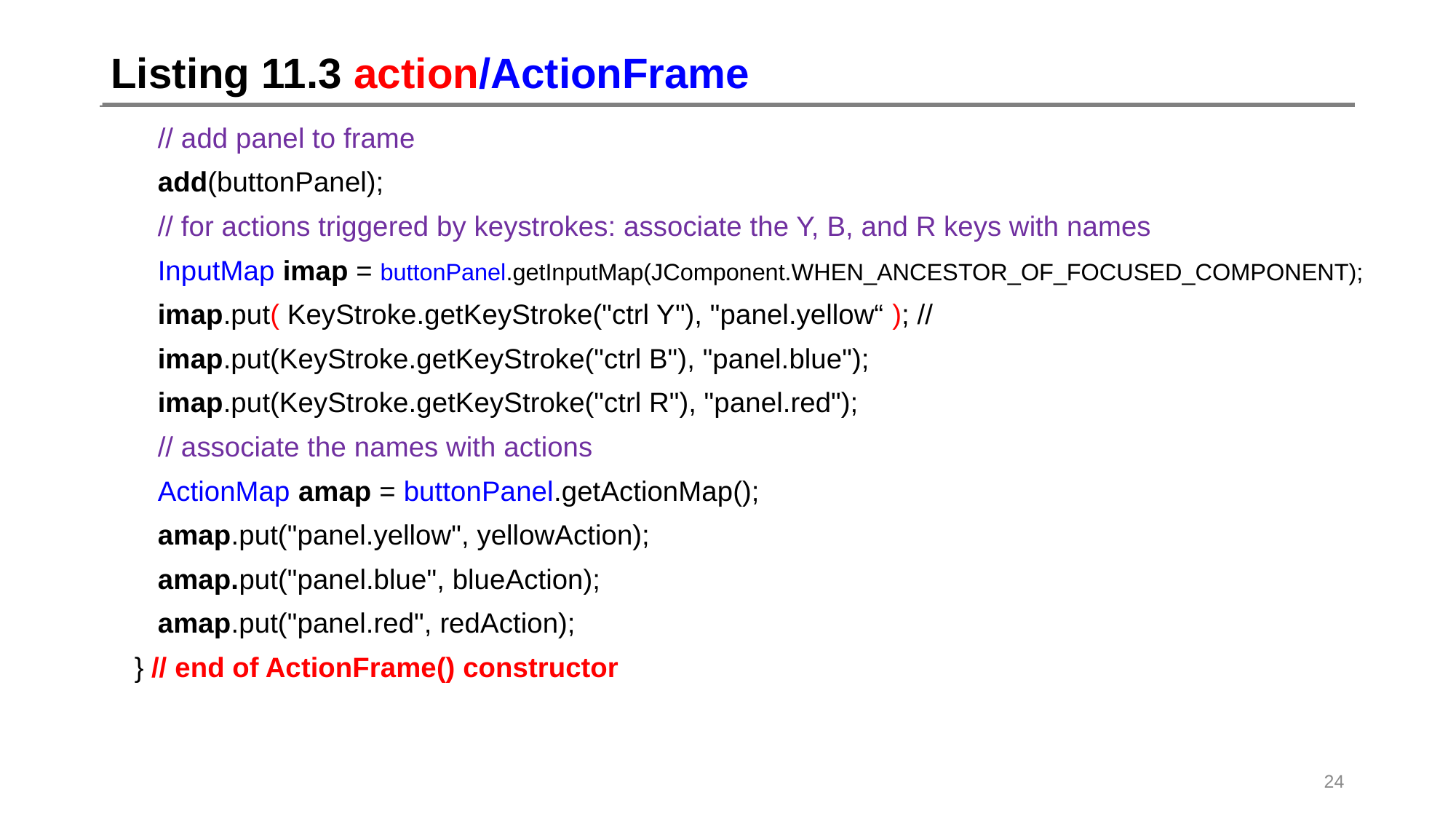

# Listing 11.3 action/ActionFrame
      // add panel to frame
      add(buttonPanel);
      // for actions triggered by keystrokes: associate the Y, B, and R keys with names
      InputMap imap = buttonPanel.getInputMap(JComponent.WHEN_ANCESTOR_OF_FOCUSED_COMPONENT);
      imap.put( KeyStroke.getKeyStroke("ctrl Y"), "panel.yellow“ ); //
      imap.put(KeyStroke.getKeyStroke("ctrl B"), "panel.blue");
      imap.put(KeyStroke.getKeyStroke("ctrl R"), "panel.red");
      // associate the names with actions
      ActionMap amap = buttonPanel.getActionMap();
      amap.put("panel.yellow", yellowAction);
      amap.put("panel.blue", blueAction);
      amap.put("panel.red", redAction);
   } // end of ActionFrame() constructor

24